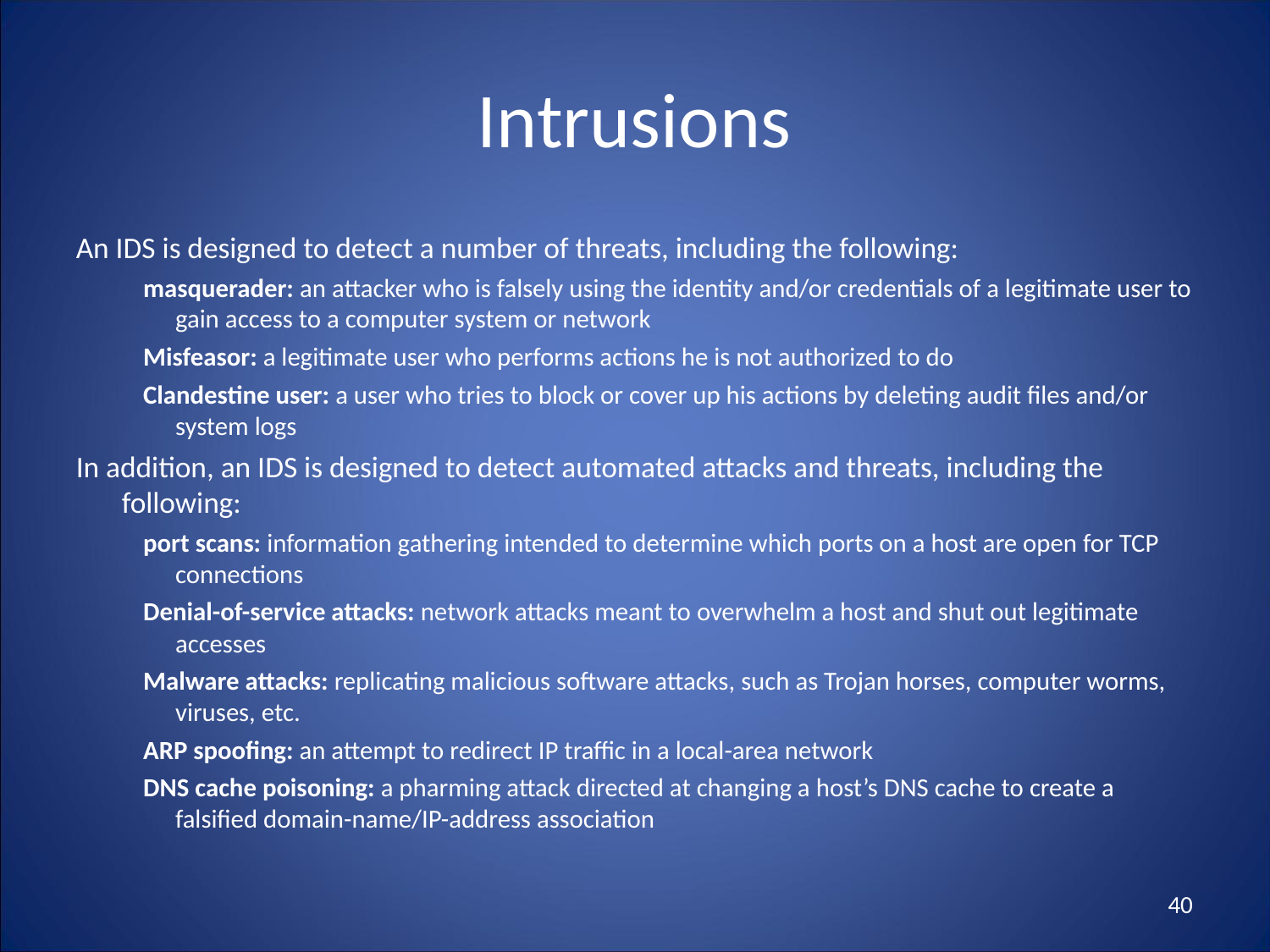

# Intrusions
An IDS is designed to detect a number of threats, including the following:
 masquerader: an attacker who is falsely using the identity and/or credentials of a legitimate user to gain access to a computer system or network
 Misfeasor: a legitimate user who performs actions he is not authorized to do
 Clandestine user: a user who tries to block or cover up his actions by deleting audit files and/or system logs
In addition, an IDS is designed to detect automated attacks and threats, including the following:
 port scans: information gathering intended to determine which ports on a host are open for TCP connections
 Denial-of-service attacks: network attacks meant to overwhelm a host and shut out legitimate accesses
 Malware attacks: replicating malicious software attacks, such as Trojan horses, computer worms, viruses, etc.
 ARP spoofing: an attempt to redirect IP traffic in a local-area network
 DNS cache poisoning: a pharming attack directed at changing a host’s DNS cache to create a falsified domain-name/IP-address association
40